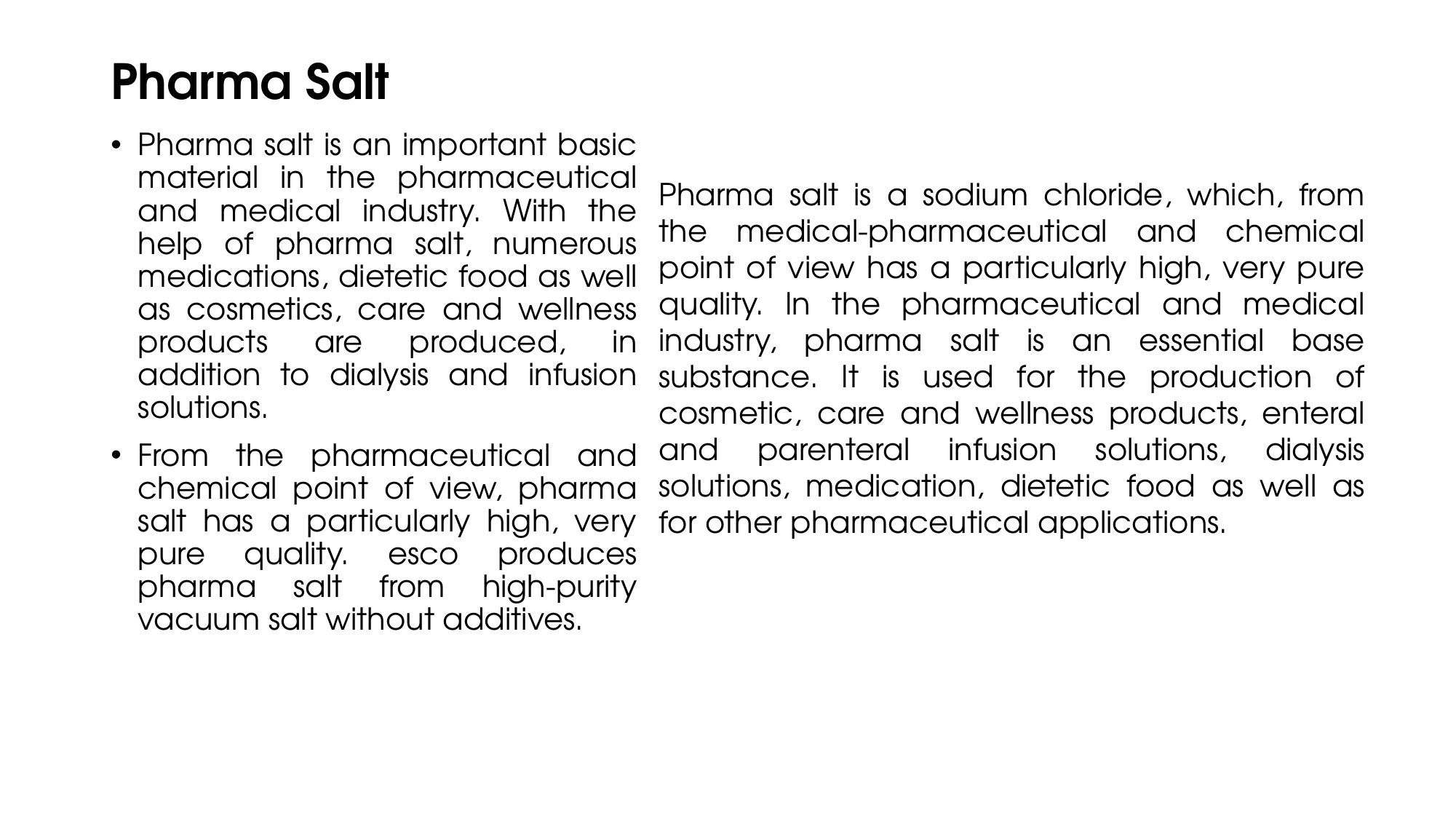

# Pharma Salt
Pharma salt is an important basic material in the pharmaceutical and medical industry. With the help of pharma salt, numerous medications, dietetic food as well as cosmetics, care and wellness products are produced, in addition to dialysis and infusion solutions.
From the pharmaceutical and chemical point of view, pharma salt has a particularly high, very pure quality. esco produces pharma salt from high-purity vacuum salt without additives.

Pharma salt is a sodium chloride, which, from the medical-pharmaceutical and chemical point of view has a particularly high, very pure quality. In the pharmaceutical and medical industry, pharma salt is an essential base substance. It is used for the production of cosmetic, care and wellness products, enteral and parenteral infusion solutions, dialysis solutions, medication, dietetic food as well as for other pharmaceutical applications.